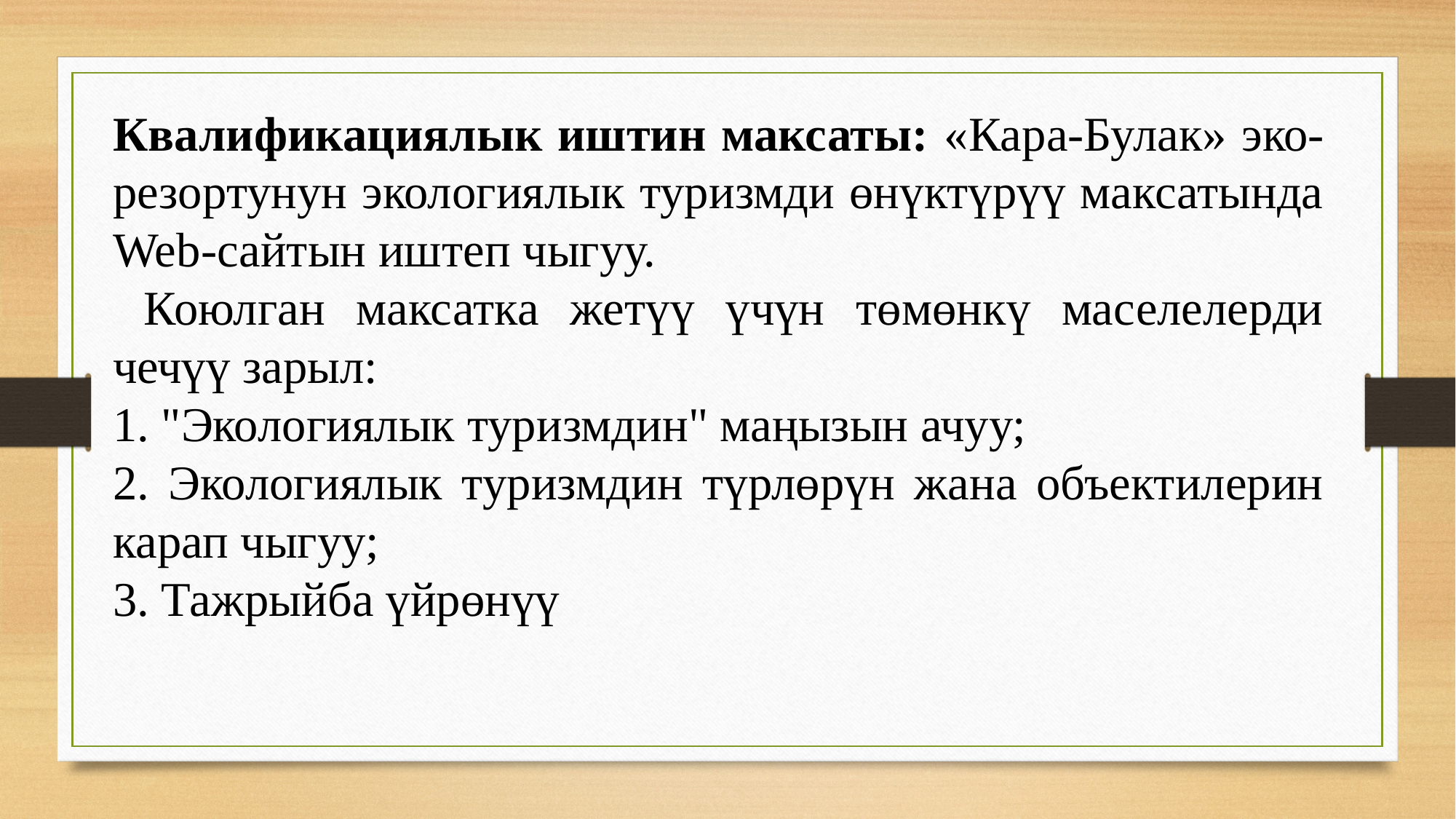

Квалификациялык иштин максаты: «Кара-Булак» эко-резортунун экологиялык туризмди өнүктүрүү максатында Web-сайтын иштеп чыгуу.
 Коюлган максатка жетүү үчүн төмөнкү маселелерди чечүү зарыл:
1. "Экологиялык туризмдин" маңызын ачуу;
2. Экологиялык туризмдин түрлөрүн жана объектилерин карап чыгуу;
3. Тажрыйба үйрөнүү